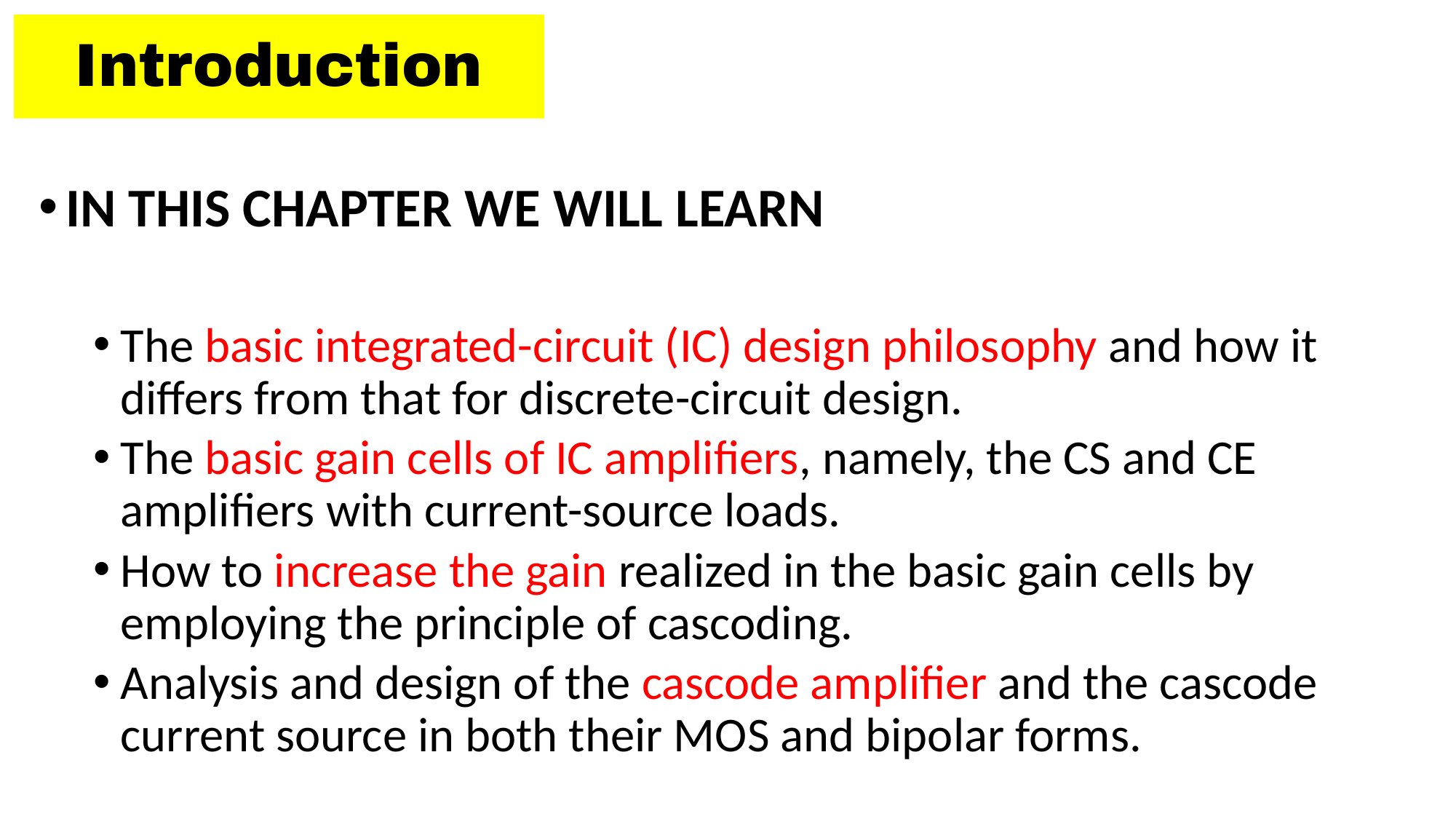

# Introduction
IN THIS CHAPTER WE WILL LEARN

The basic integrated-circuit (IC) design philosophy and how it differs from that for discrete-circuit design.
The basic gain cells of IC amplifiers, namely, the CS and CE amplifiers with current-source loads.
How to increase the gain realized in the basic gain cells by employing the principle of cascoding.
Analysis and design of the cascode amplifier and the cascode current source in both their MOS and bipolar forms.